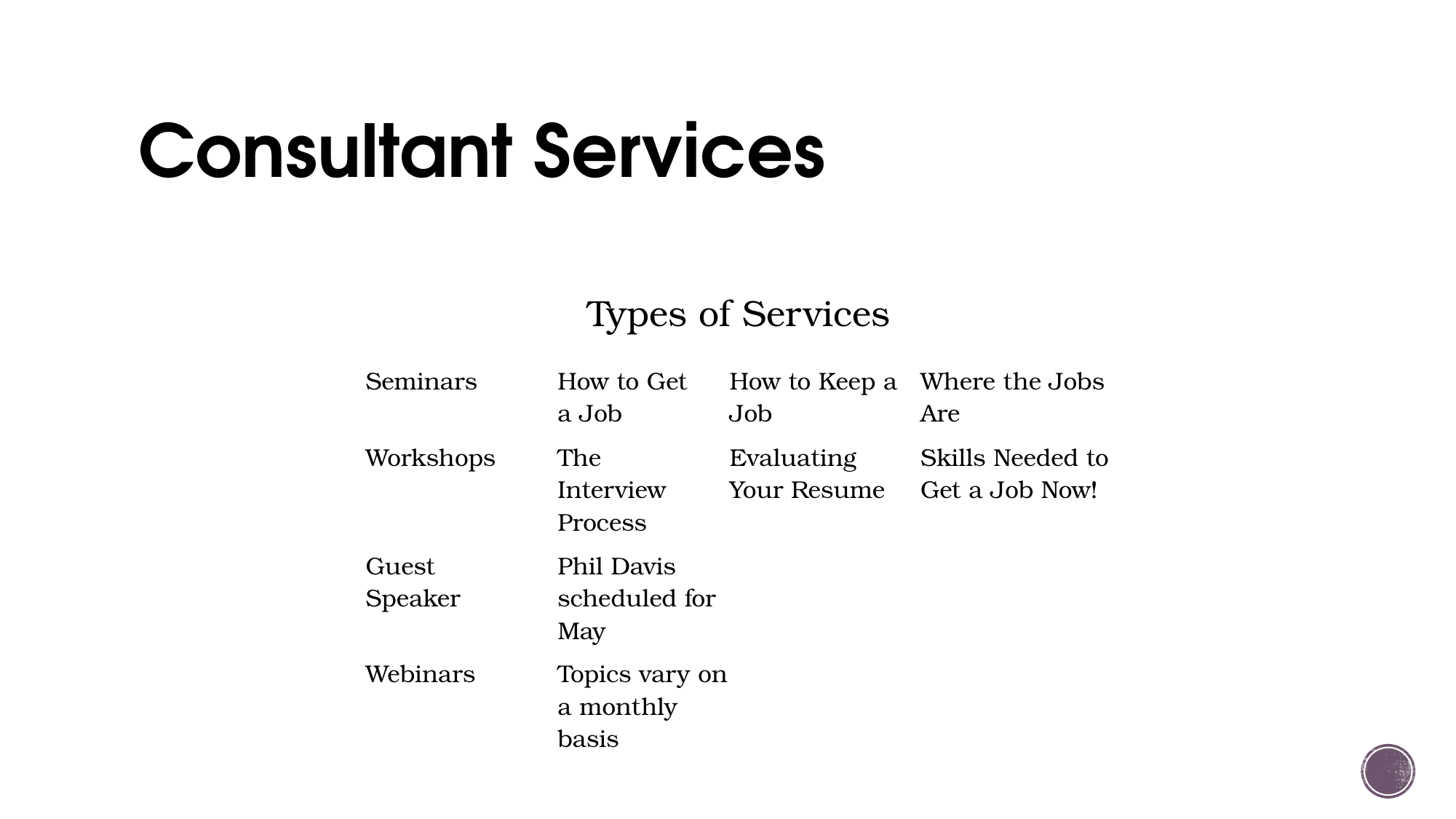

# Consultant Services
| Types of Services |  |  |  |  |  |
| --- | --- | --- | --- | --- | --- |
| Seminars | How to Get a Job | How to Keep a Job |  | Where the Jobs Are |  |
| Workshops | The Interview Process | Evaluating Your Resume |  | Skills Needed to Get a Job Now! |  |
| Guest Speaker | Phil Davis scheduled for May |  |  |  |  |
| Webinars | Topics vary on a monthly basis |  |  |  |  |
|  |  |  |  |  |  |